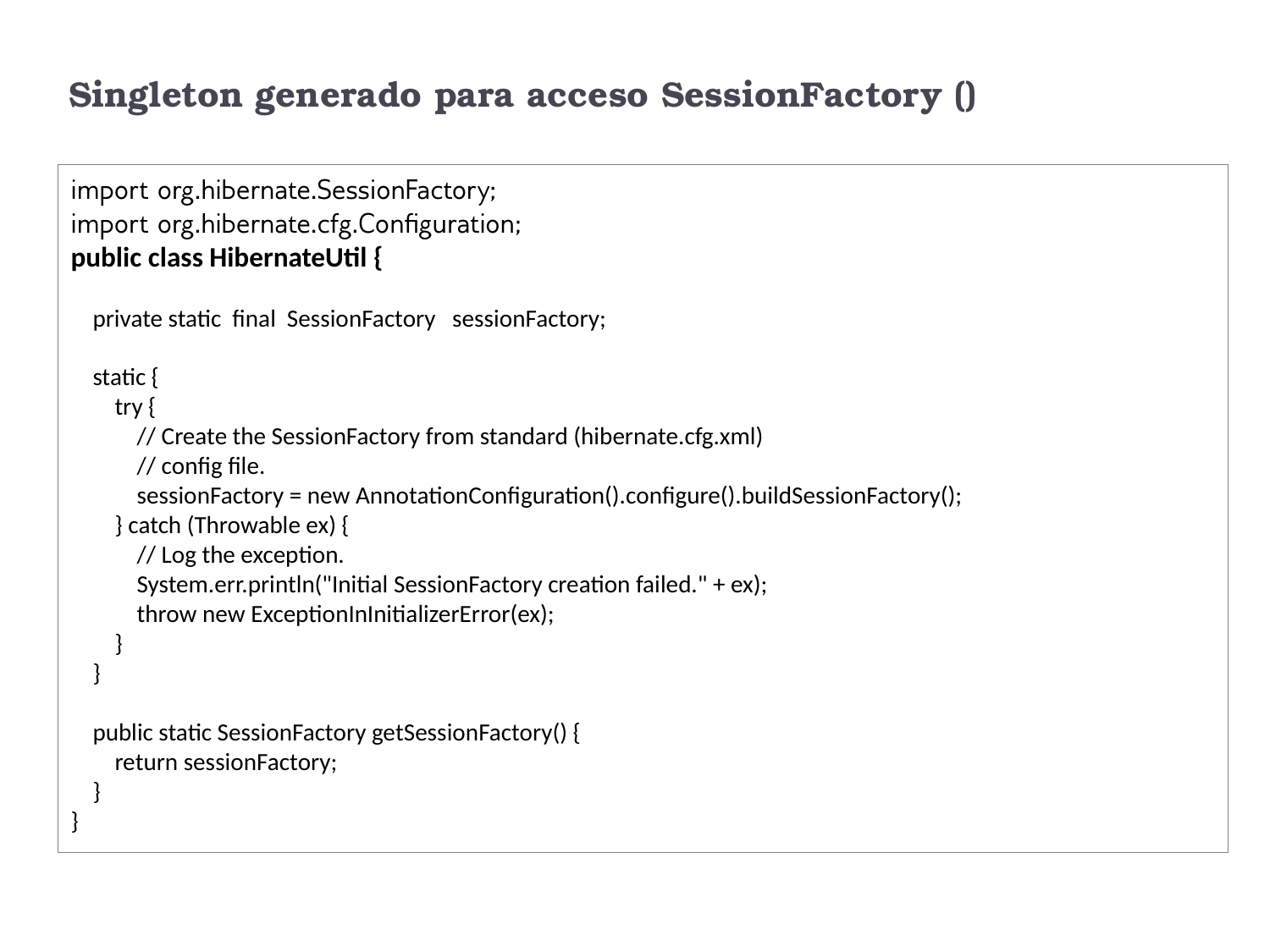

Singleton generado para acceso SessionFactory ()
import org.hibernate.SessionFactory;
import org.hibernate.cfg.Configuration;
public class HibernateUtil {

    private static  final  SessionFactory   sessionFactory;

    static {
        try {
            // Create the SessionFactory from standard (hibernate.cfg.xml)
            // config file.
            sessionFactory = new AnnotationConfiguration().configure().buildSessionFactory();
        } catch (Throwable ex) {
            // Log the exception.
            System.err.println("Initial SessionFactory creation failed." + ex);
            throw new ExceptionInInitializerError(ex);
        }
    }

    public static SessionFactory getSessionFactory() {
        return sessionFactory;
    }
}